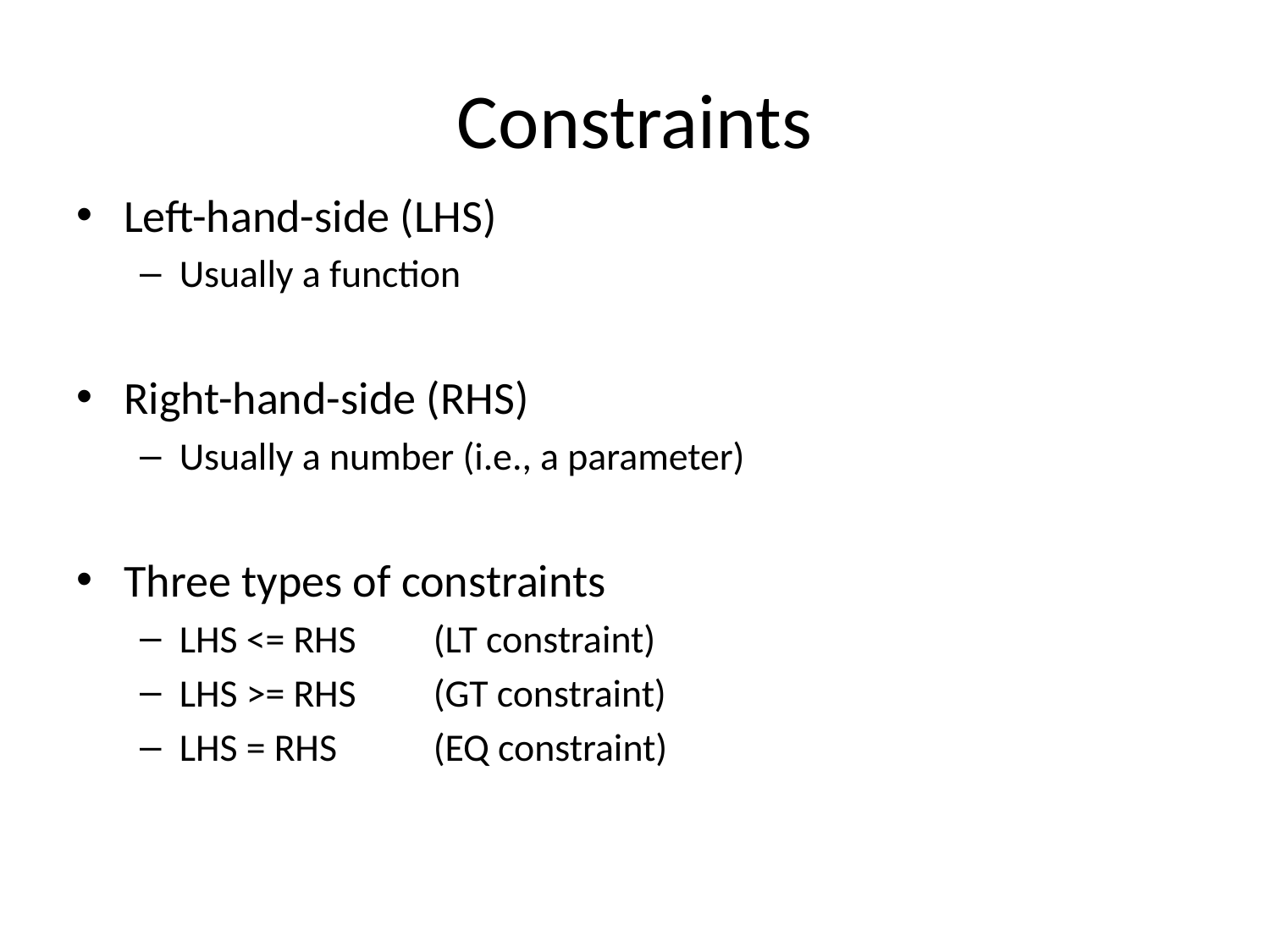

# Constraints
Left-hand-side (LHS)
Usually a function

Right-hand-side (RHS)
Usually a number (i.e., a parameter)

Three types of constraints
LHS <= RHS	(LT constraint)
LHS >= RHS	(GT constraint)
LHS = RHS	(EQ constraint)